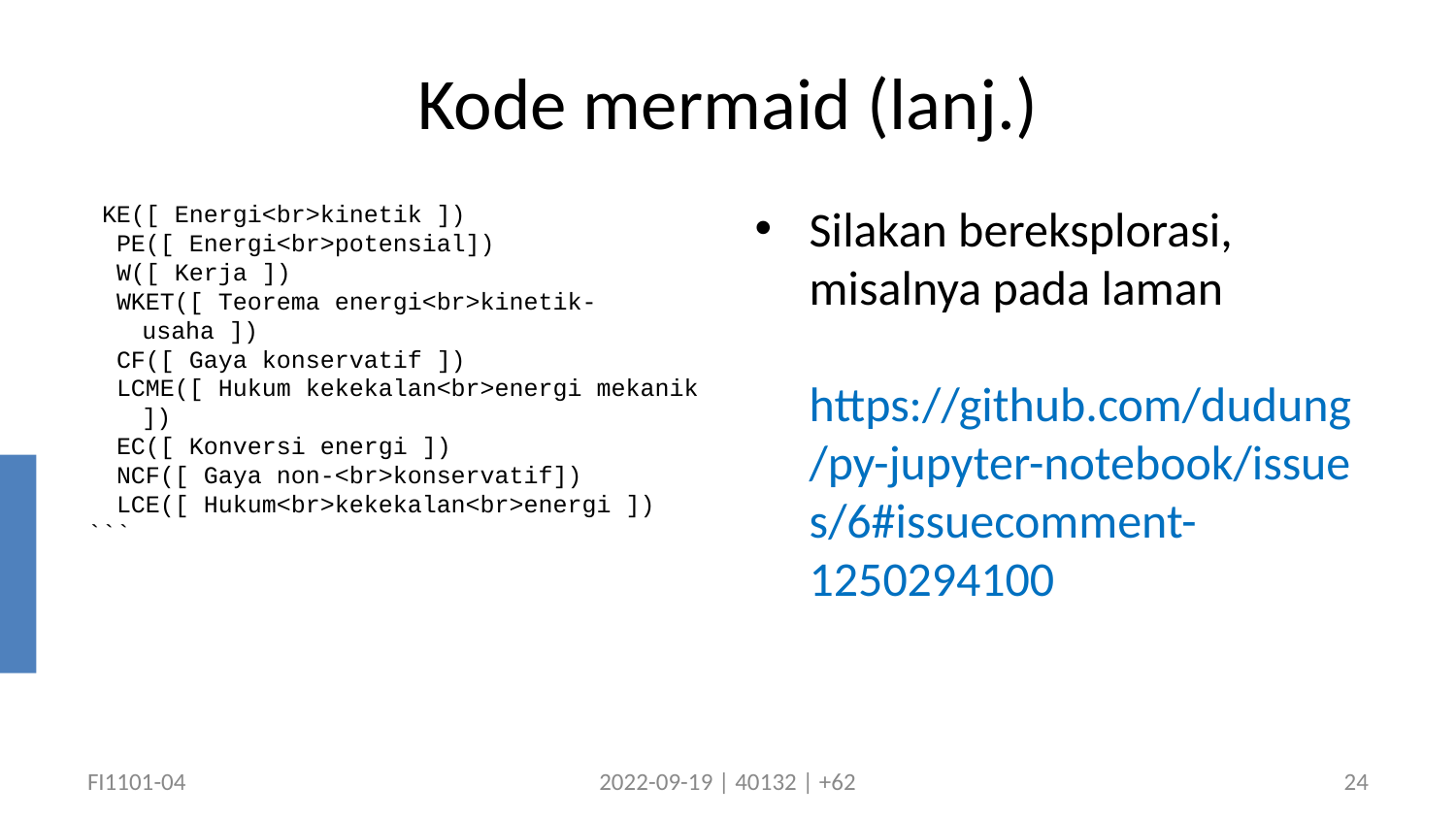

# Kode mermaid (lanj.)
 KE([ Energi<br>kinetik ])
  PE([ Energi<br>potensial])
  W([ Kerja ])
  WKET([ Teorema energi<br>kinetik-usaha ])
  CF([ Gaya konservatif ])
  LCME([ Hukum kekekalan<br>energi mekanik ])
  EC([ Konversi energi ])
  NCF([ Gaya non-<br>konservatif])
  LCE([ Hukum<br>kekekalan<br>energi ])
```
Silakan bereksplorasi, misalnya pada laman
 https://github.com/dudung/py-jupyter-notebook/issues/6#issuecomment-1250294100

FI1101-04
2022-09-19 | 40132 | +62
24